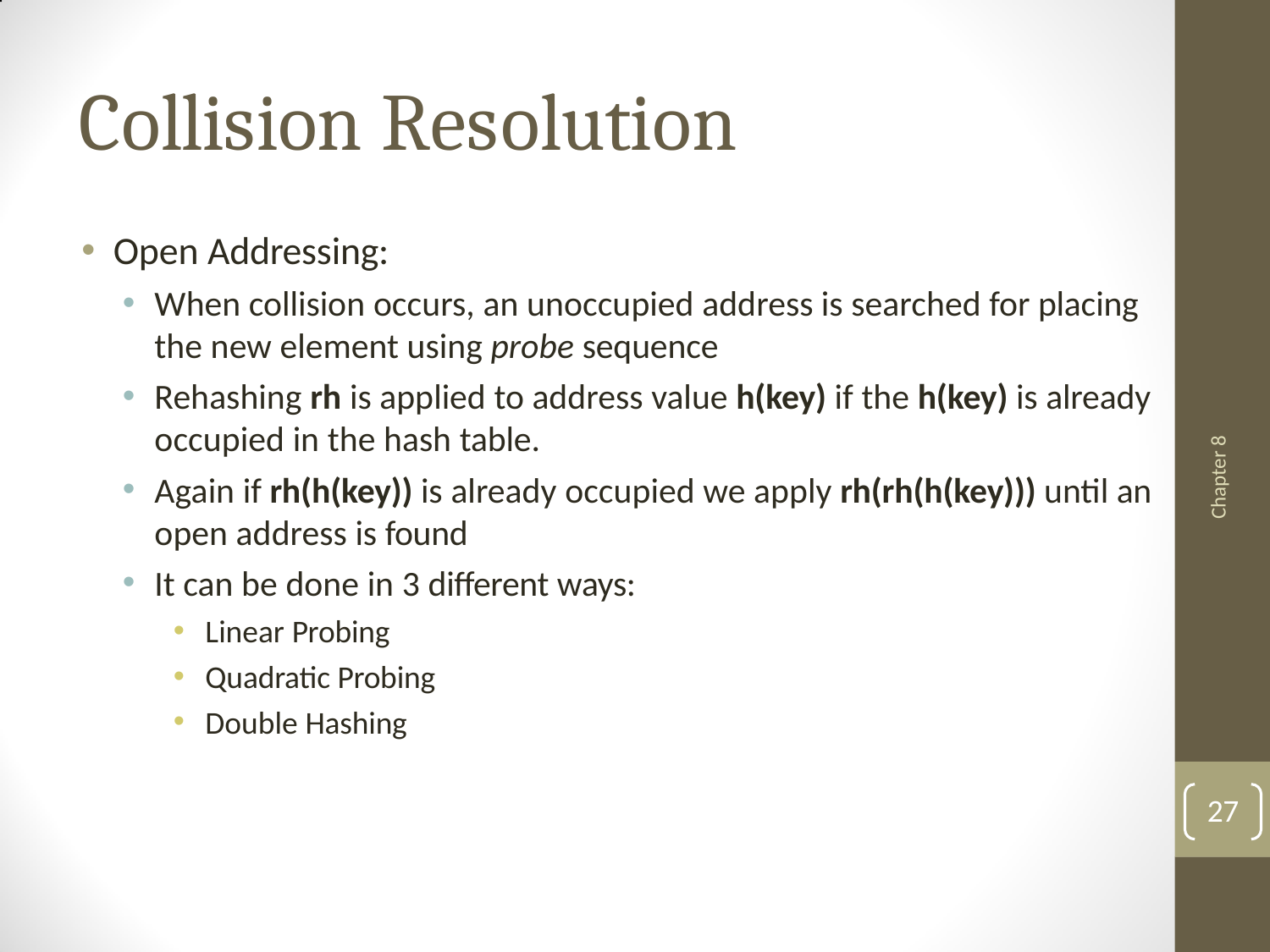

# Collision Resolution
Open Addressing:
When collision occurs, an unoccupied address is searched for placing
the new element using probe sequence
Rehashing rh is applied to address value h(key) if the h(key) is already occupied in the hash table.
Again if rh(h(key)) is already occupied we apply rh(rh(h(key))) until an open address is found
It can be done in 3 different ways:
Linear Probing
Quadratic Probing
Double Hashing
Chapter 8

27